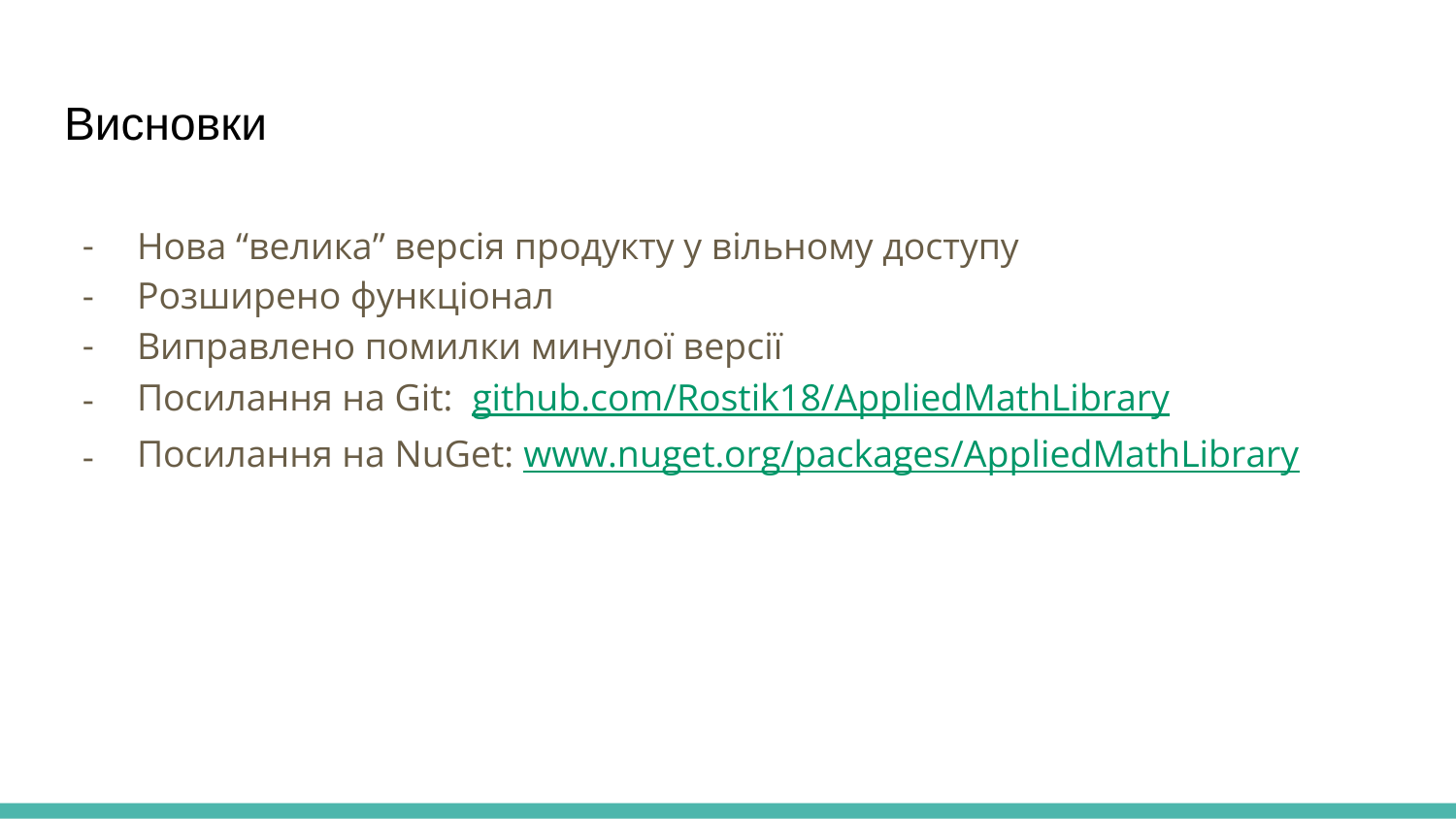

# Висновки
Нова “велика” версія продукту у вільному доступу
Розширено функціонал
Виправлено помилки минулої версії
Посилання на Git:  github.com/Rostik18/AppliedMathLibrary
Посилання на NuGet: www.nuget.org/packages/AppliedMathLibrary